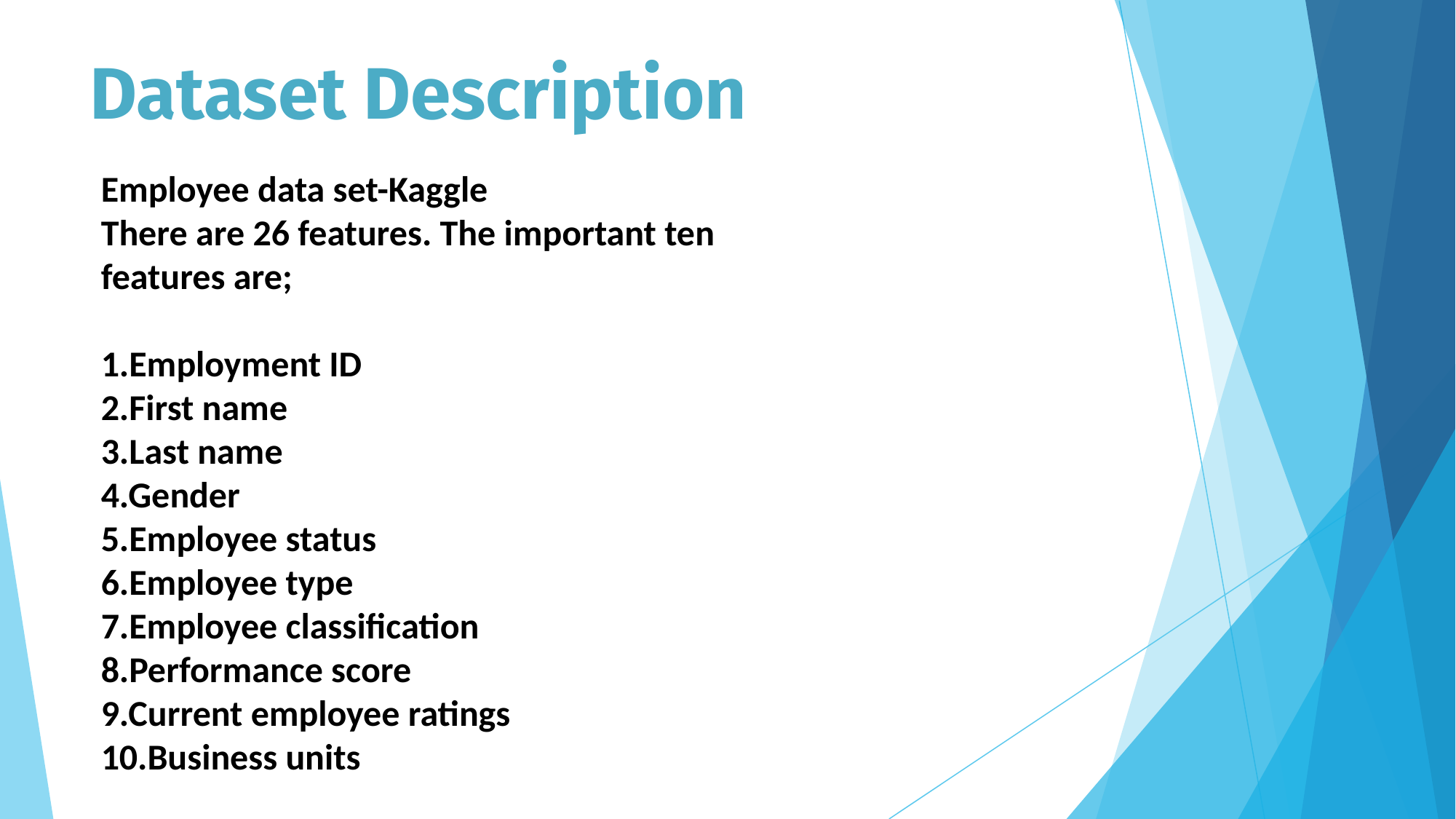

# Dataset Description
Employee data set-Kaggle
There are 26 features. The important ten features are;

1.Employment ID
2.First name
3.Last name
4.Gender
5.Employee status
6.Employee type
7.Employee classification
8.Performance score
9.Current employee ratings
10.Business units